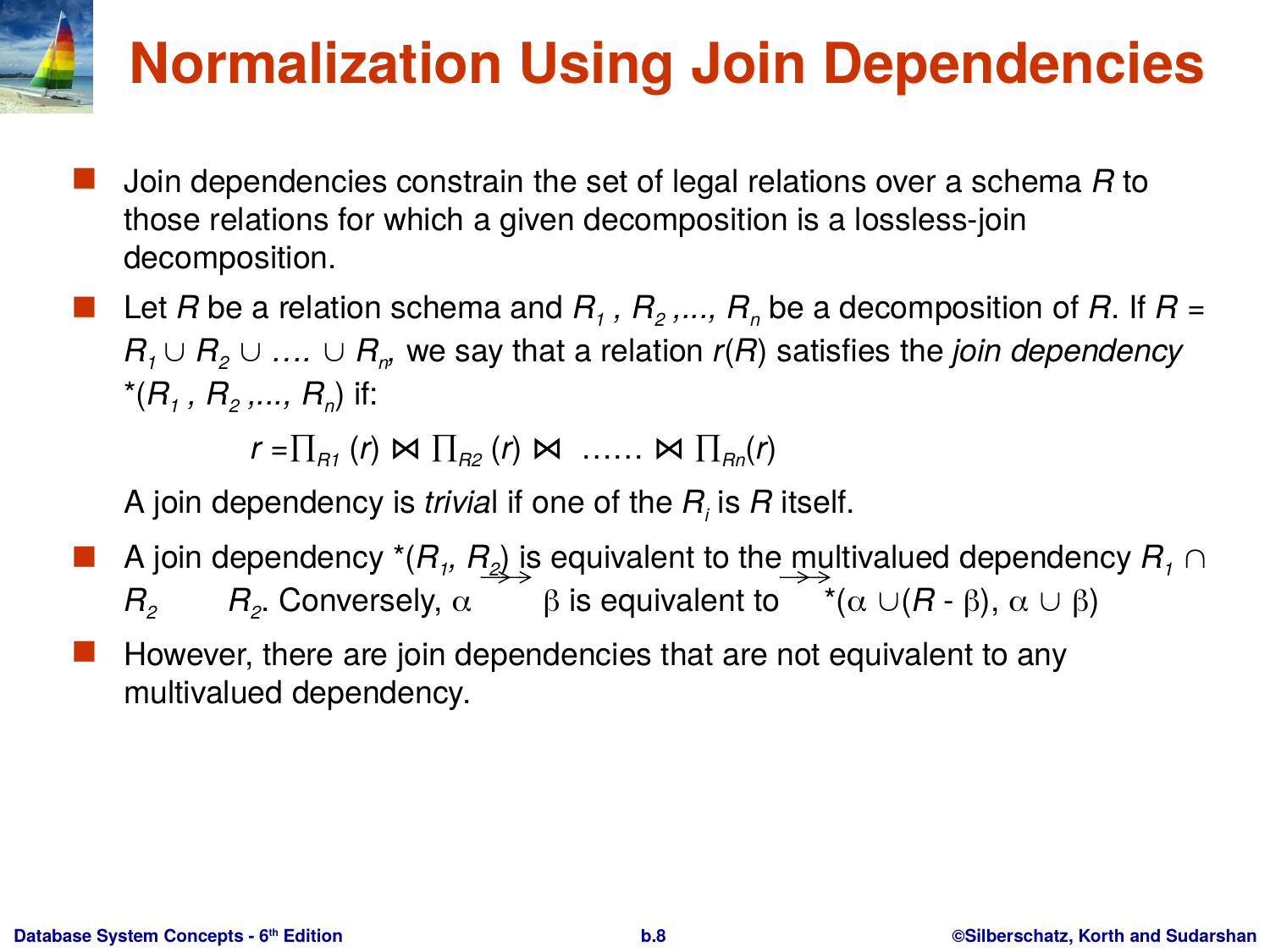

# Normalization Using Join Dependencies
Join dependencies constrain the set of legal relations over a schema R to those relations for which a given decomposition is a lossless-join decomposition.
Let R be a relation schema and R1 , R2 ,..., Rn be a decomposition of R. If R = R1 ∪ R2 ∪ …. ∪ Rn, we say that a relation r(R) satisfies the join dependency *(R1 , R2 ,..., Rn) if:
		r =∏R1 (r) ⋈ ∏R2 (r) ⋈  …… ⋈ ∏Rn(r)
	A join dependency is trivial if one of the Ri is R itself.
A join dependency *(R1, R2) is equivalent to the multivalued dependency R1 ∩ R2        R2. Conversely, α        β is equivalent to     *(α ∪(R - β), α ∪ β)
However, there are join dependencies that are not equivalent to any multivalued dependency.